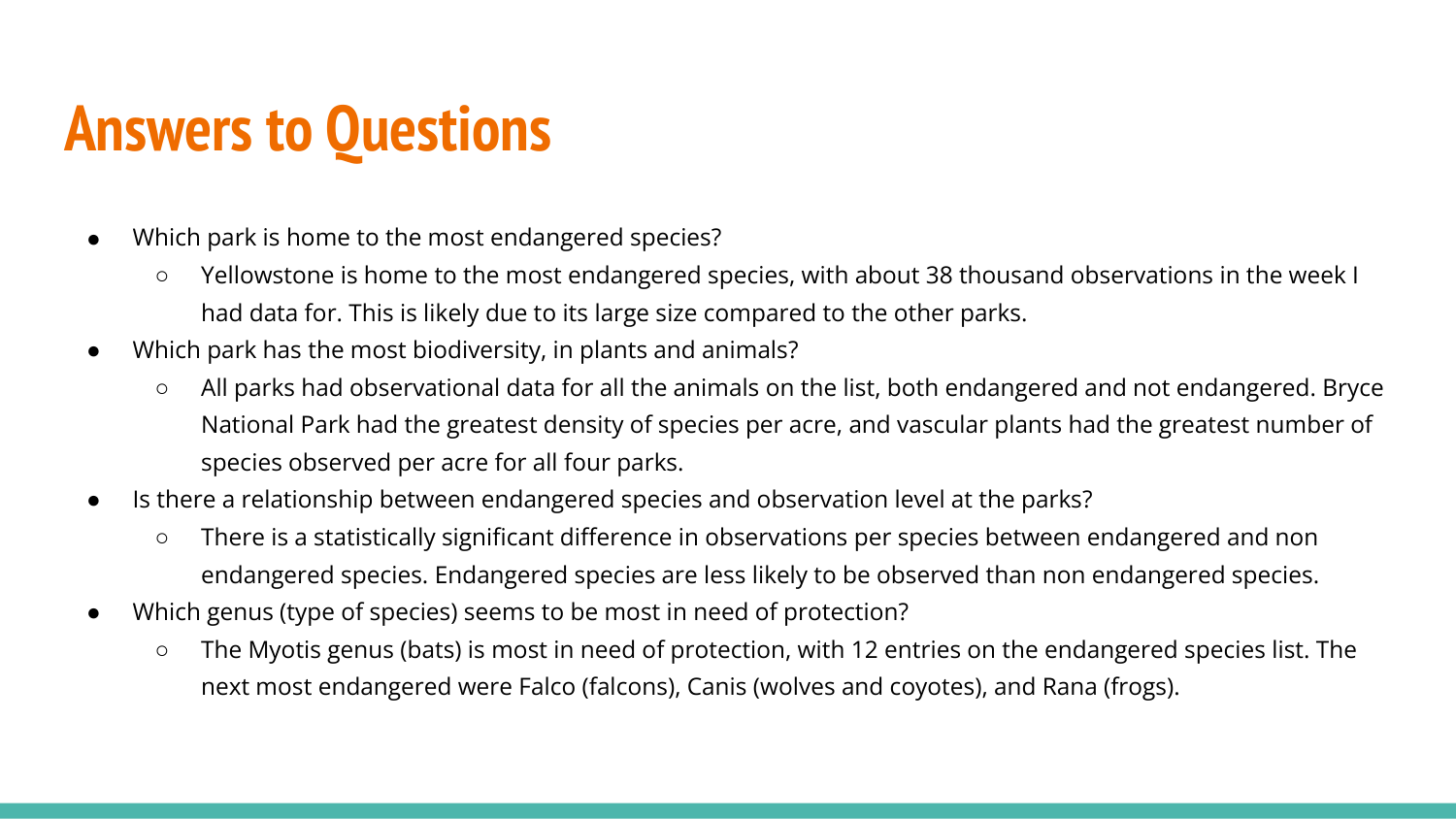

# Answers to Questions
Which park is home to the most endangered species?
Yellowstone is home to the most endangered species, with about 38 thousand observations in the week I had data for. This is likely due to its large size compared to the other parks.
Which park has the most biodiversity, in plants and animals?
All parks had observational data for all the animals on the list, both endangered and not endangered. Bryce National Park had the greatest density of species per acre, and vascular plants had the greatest number of species observed per acre for all four parks.
Is there a relationship between endangered species and observation level at the parks?
There is a statistically significant difference in observations per species between endangered and non endangered species. Endangered species are less likely to be observed than non endangered species.
Which genus (type of species) seems to be most in need of protection?
The Myotis genus (bats) is most in need of protection, with 12 entries on the endangered species list. The next most endangered were Falco (falcons), Canis (wolves and coyotes), and Rana (frogs).